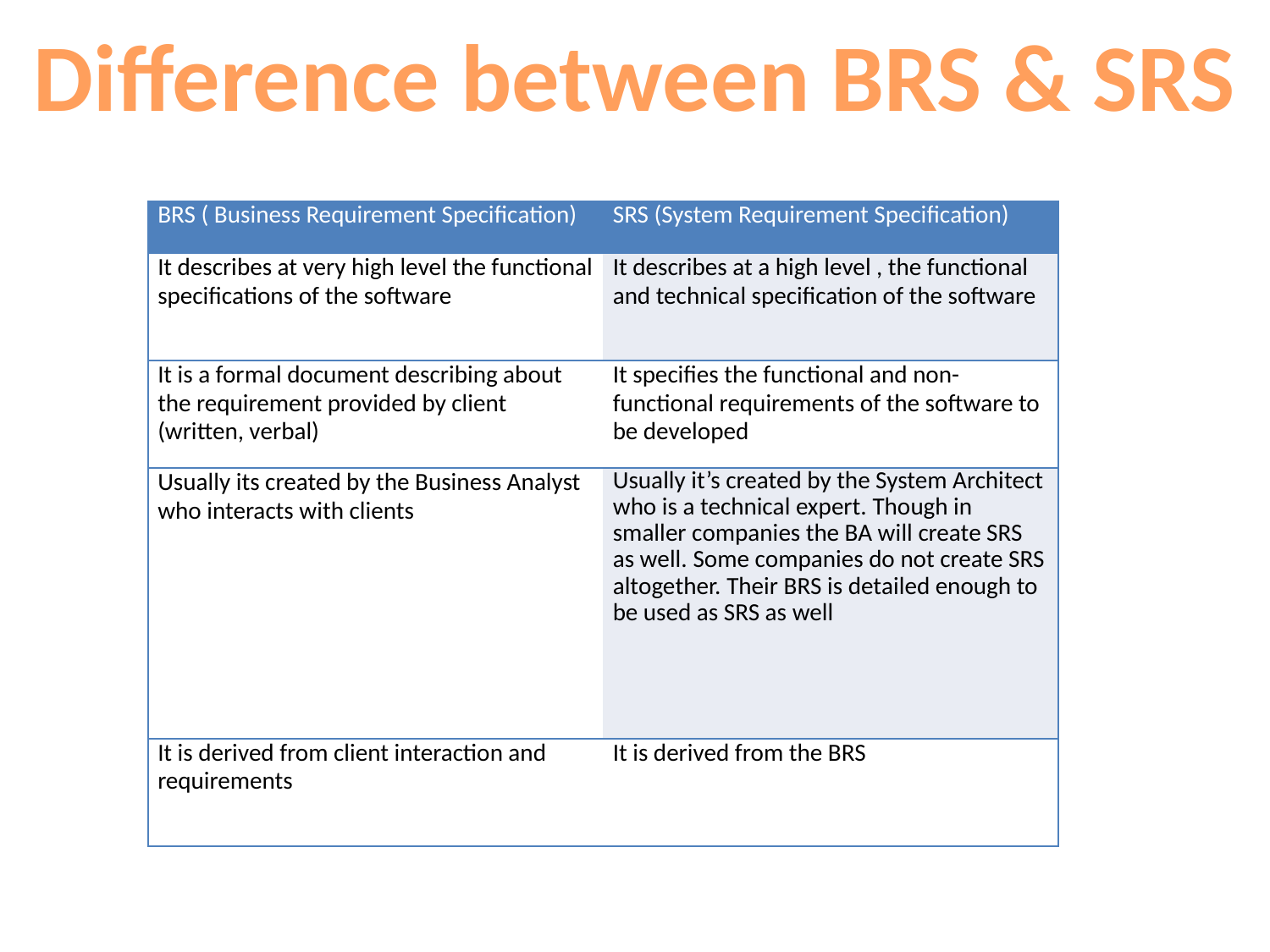

Difference between BRS & SRS
| BRS ( Business Requirement Specification) | SRS (System Requirement Specification) |
| --- | --- |
| It describes at very high level the functional specifications of the software | It describes at a high level , the functional and technical specification of the software |
| It is a formal document describing about the requirement provided by client (written, verbal) | It specifies the functional and non-functional requirements of the software to be developed |
| Usually its created by the Business Analyst who interacts with clients | Usually it’s created by the System Architect who is a technical expert. Though in smaller companies the BA will create SRS as well. Some companies do not create SRS altogether. Their BRS is detailed enough to be used as SRS as well |
| It is derived from client interaction and requirements | It is derived from the BRS |